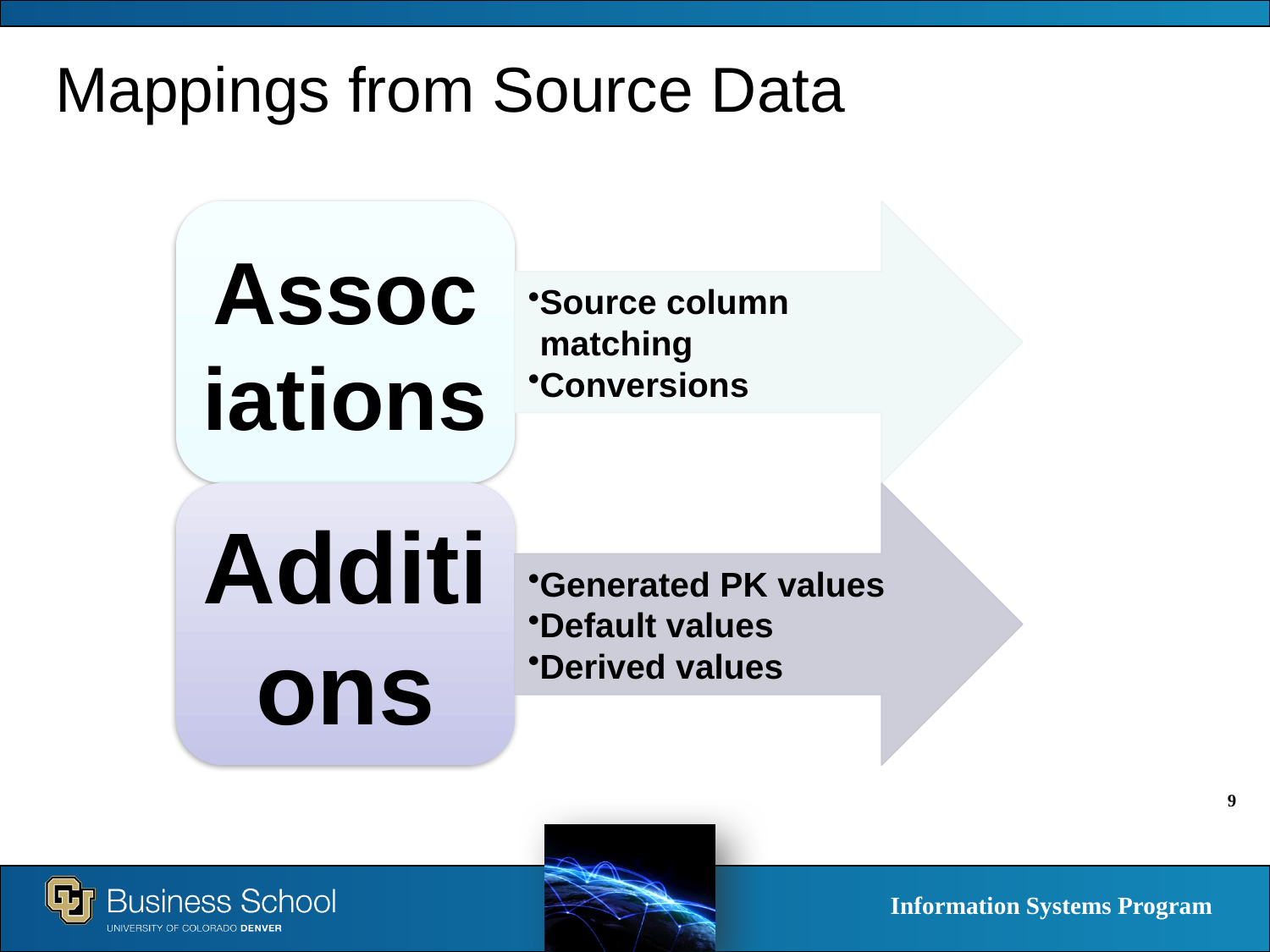

# Mappings from Source Data
Associations
Source column matching
Additions
Generated PK values
Default values
Derived values
Conversions